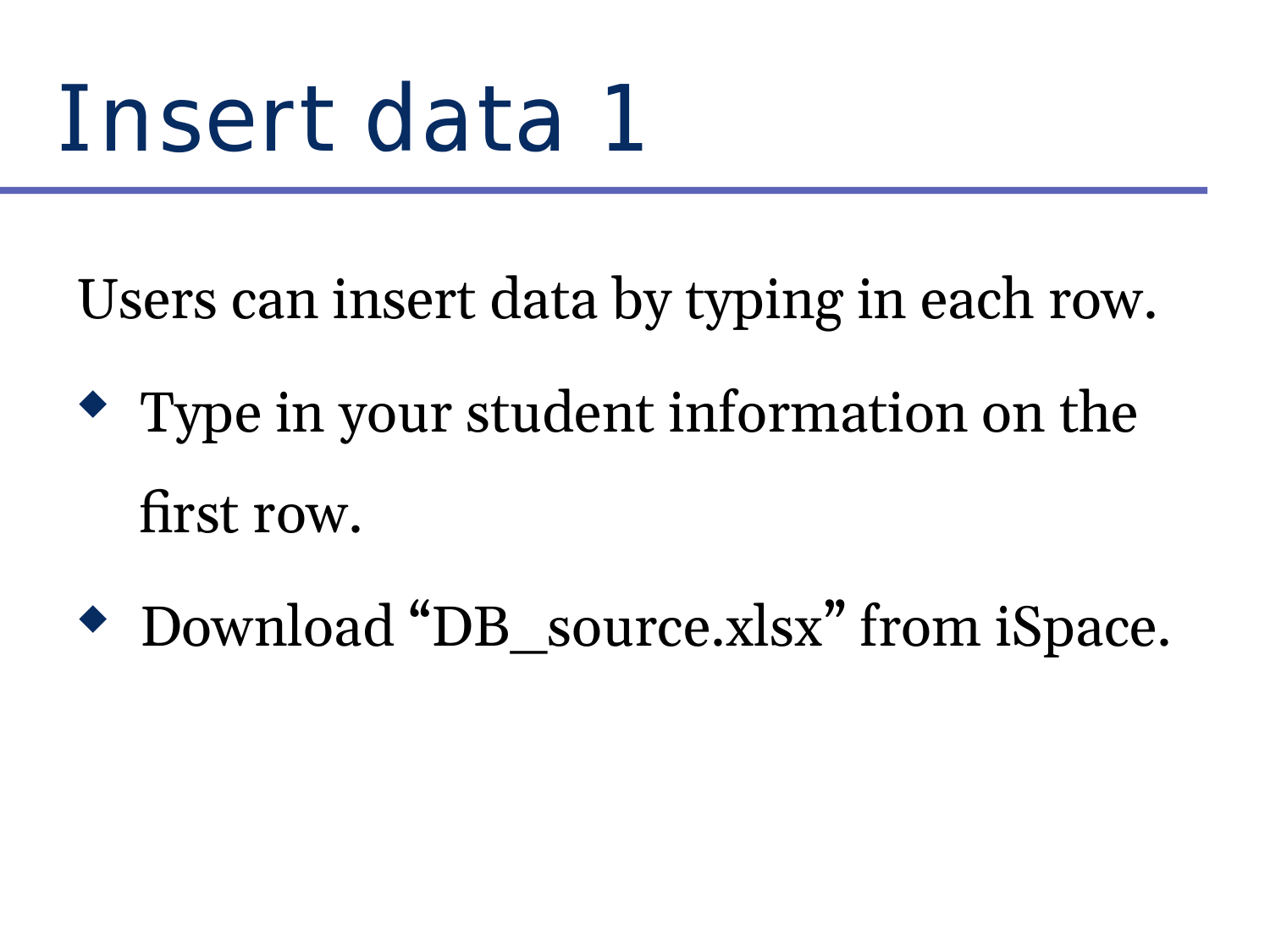

# Insert data 1
Users can insert data by typing in each row.
Type in your student information on the first row.
Download “DB_source.xlsx” from iSpace.